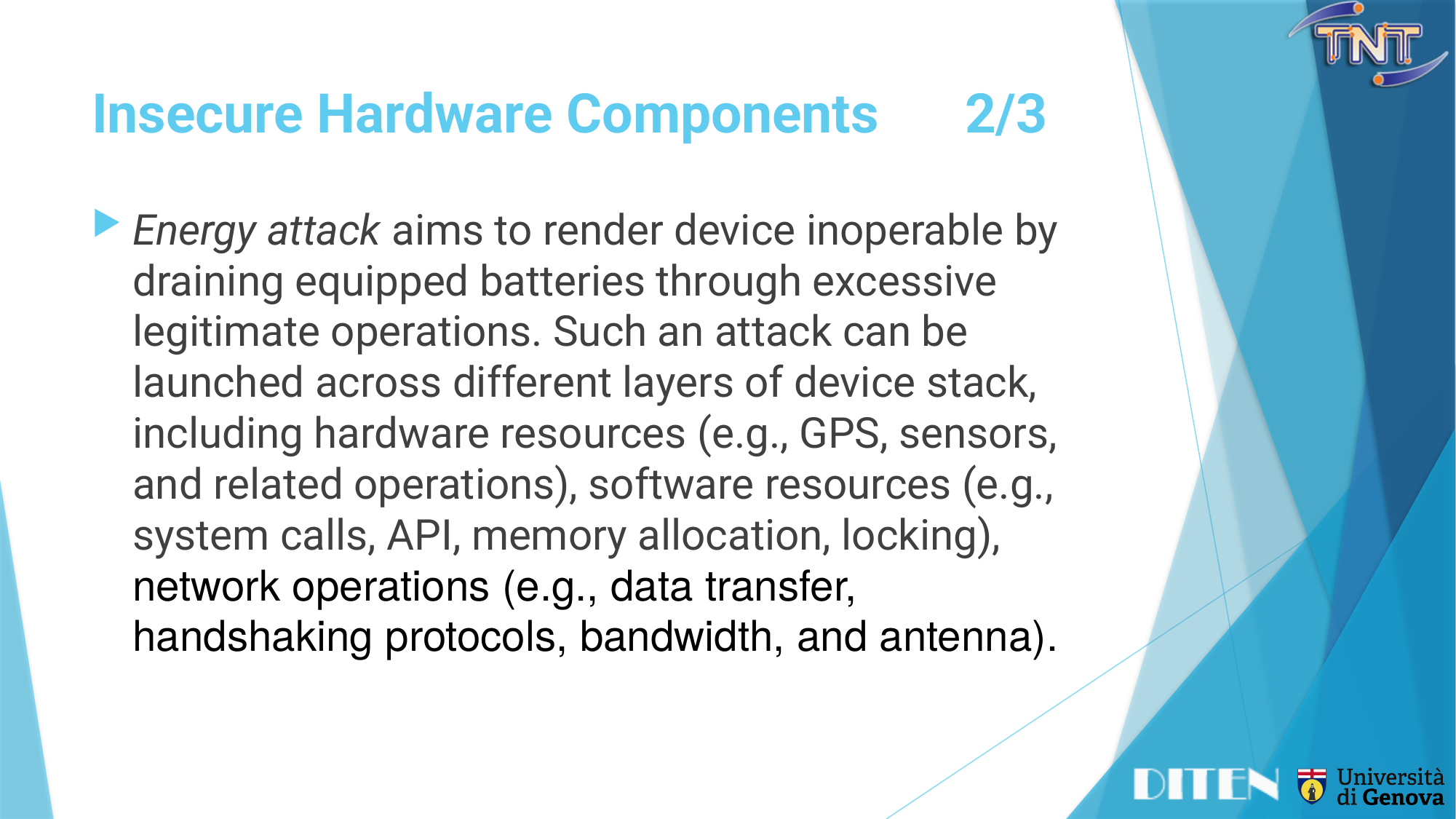

# Insecure Hardware Components	2/3
Energy attack aims to render device inoperable by draining equipped batteries through excessive legitimate operations. Such an attack can be launched across different layers of device stack, including hardware resources (e.g., GPS, sensors, and related operations), software resources (e.g., system calls, API, memory allocation, locking), network operations (e.g., data transfer, handshaking protocols, bandwidth, and antenna).